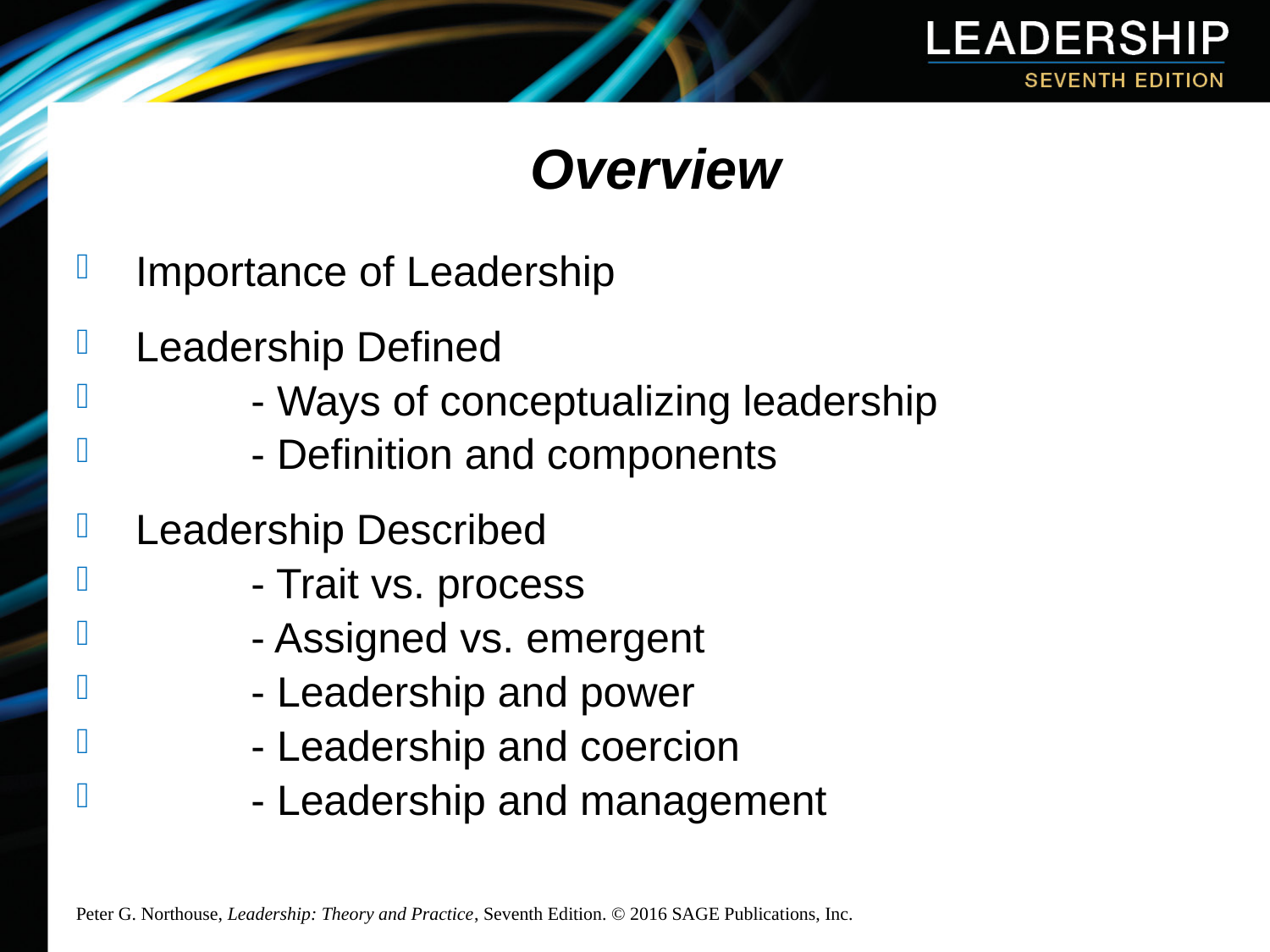

# Overview
 Importance of Leadership
 Leadership Defined
	- Ways of conceptualizing leadership
	- Definition and components
 Leadership Described
	- Trait vs. process
	- Assigned vs. emergent
	- Leadership and power
	- Leadership and coercion
	- Leadership and management
Peter G. Northouse, Leadership: Theory and Practice, Seventh Edition. © 2016 SAGE Publications, Inc.